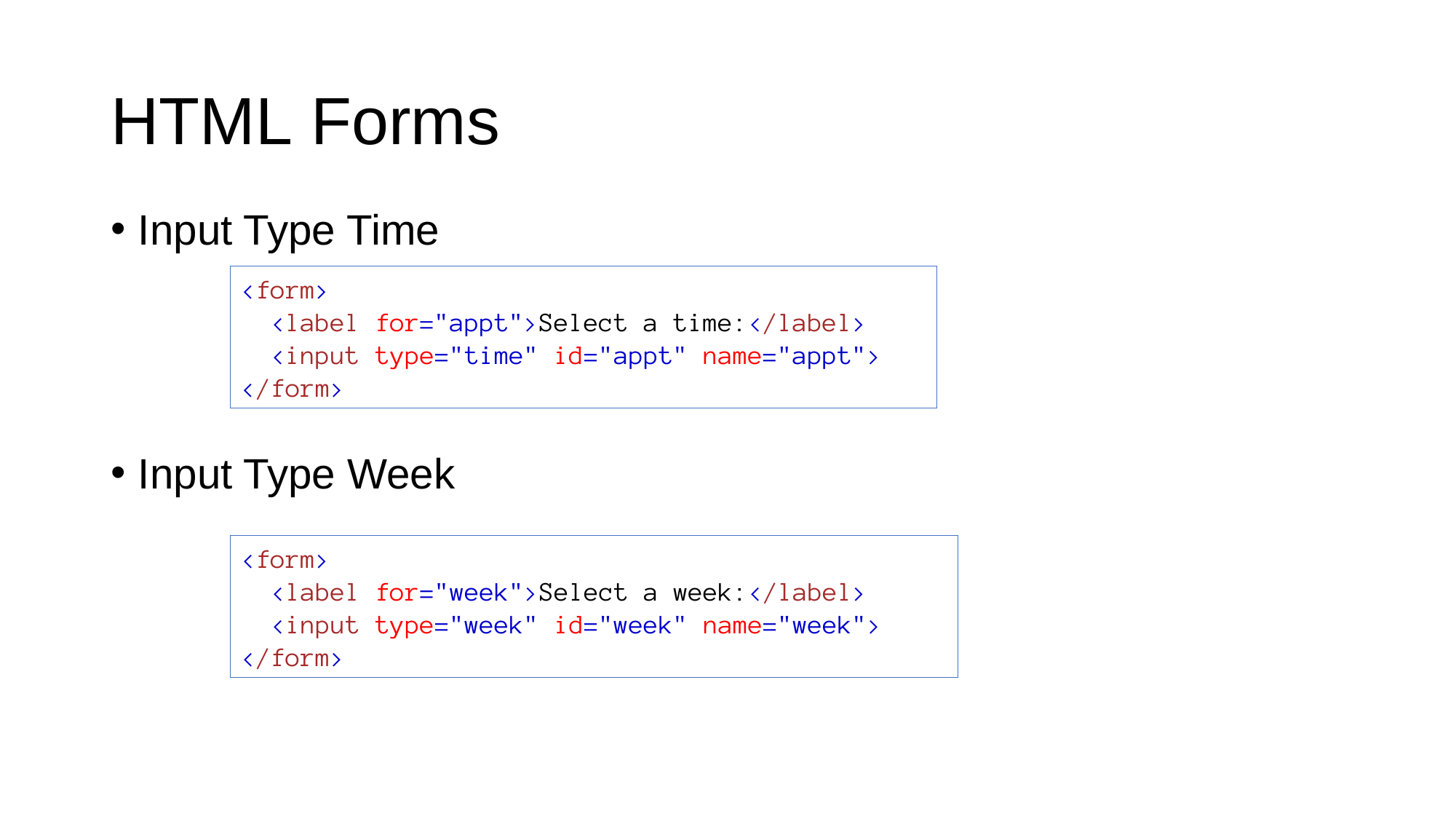

# HTML Forms
Input Type Time

Input Type Week

<form>
  <label for="appt">Select a time:</label>
  <input type="time" id="appt" name="appt">
</form>
<form>
  <label for="week">Select a week:</label>
  <input type="week" id="week" name="week">
</form>